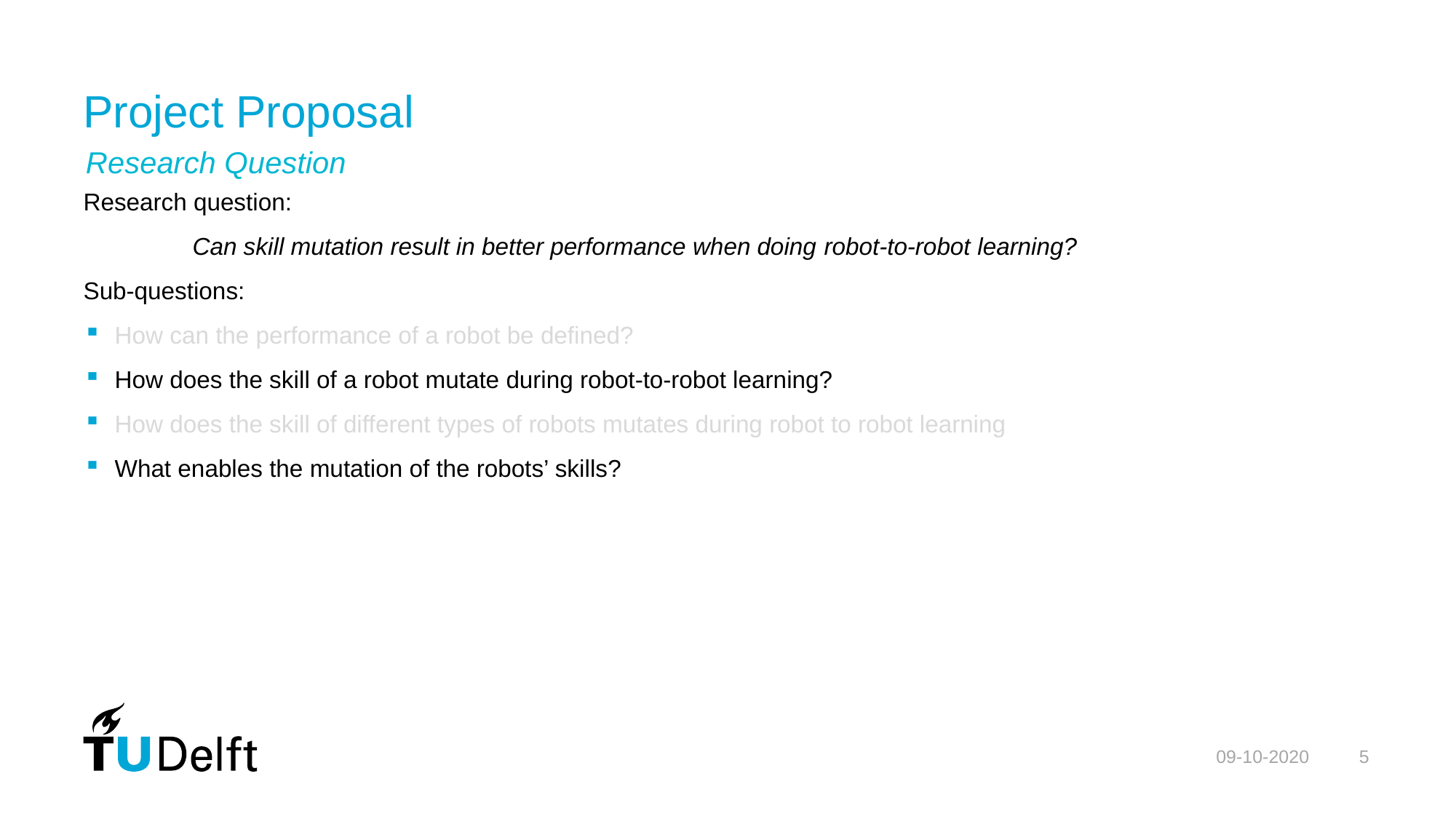

# Project Proposal
Research Question
Research question:
	Can skill mutation result in better performance when doing robot-to-robot learning?
Sub-questions:
How can the performance of a robot be defined?
How does the skill of a robot mutate during robot-to-robot learning?
How does the skill of different types of robots mutates during robot to robot learning
What enables the mutation of the robots’ skills?

09-10-2020
5